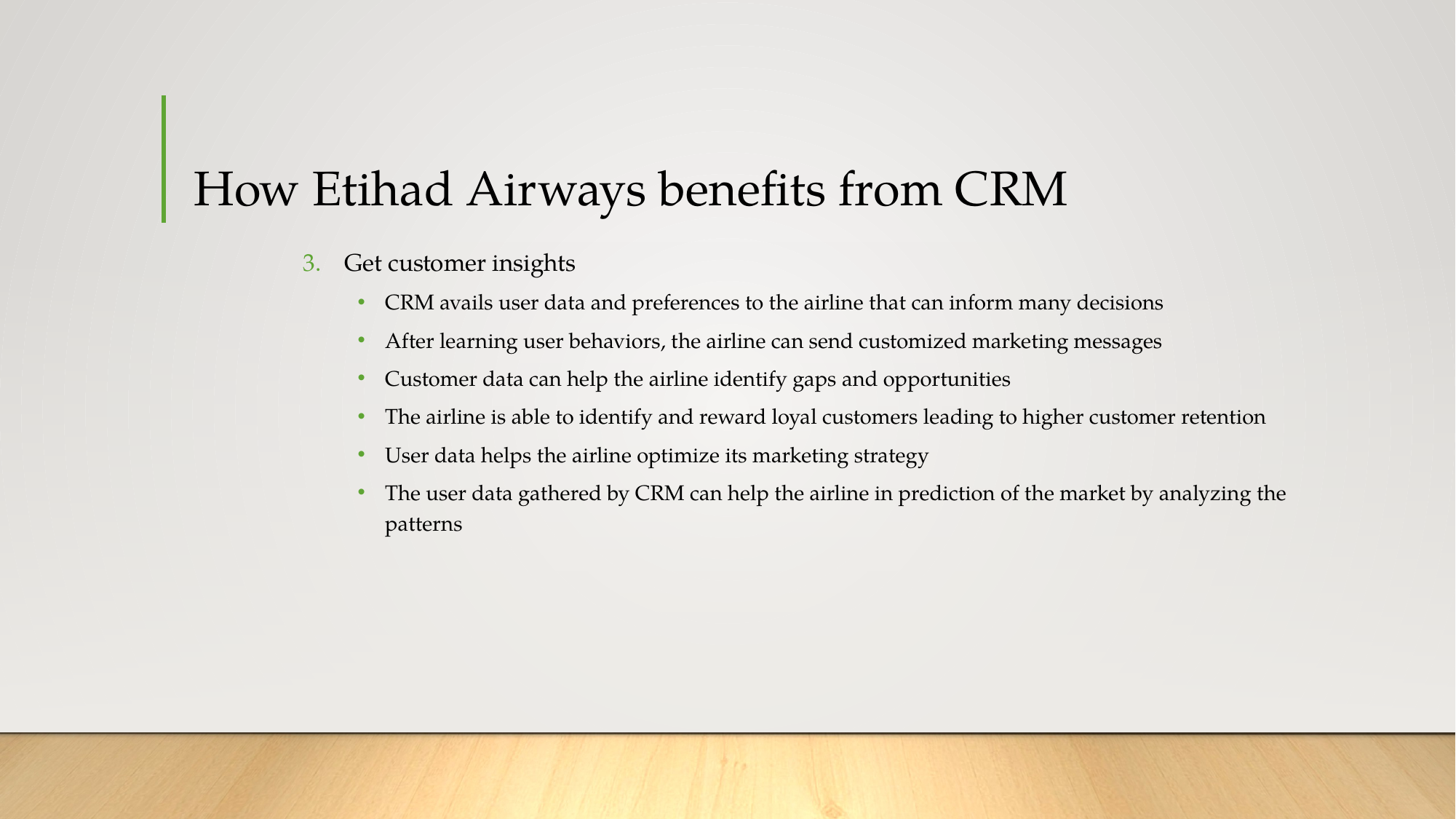

# How Etihad Airways benefits from CRM
Get customer insights
CRM avails user data and preferences to the airline that can inform many decisions
After learning user behaviors, the airline can send customized marketing messages
Customer data can help the airline identify gaps and opportunities
The airline is able to identify and reward loyal customers leading to higher customer retention
User data helps the airline optimize its marketing strategy
The user data gathered by CRM can help the airline in prediction of the market by analyzing the patterns